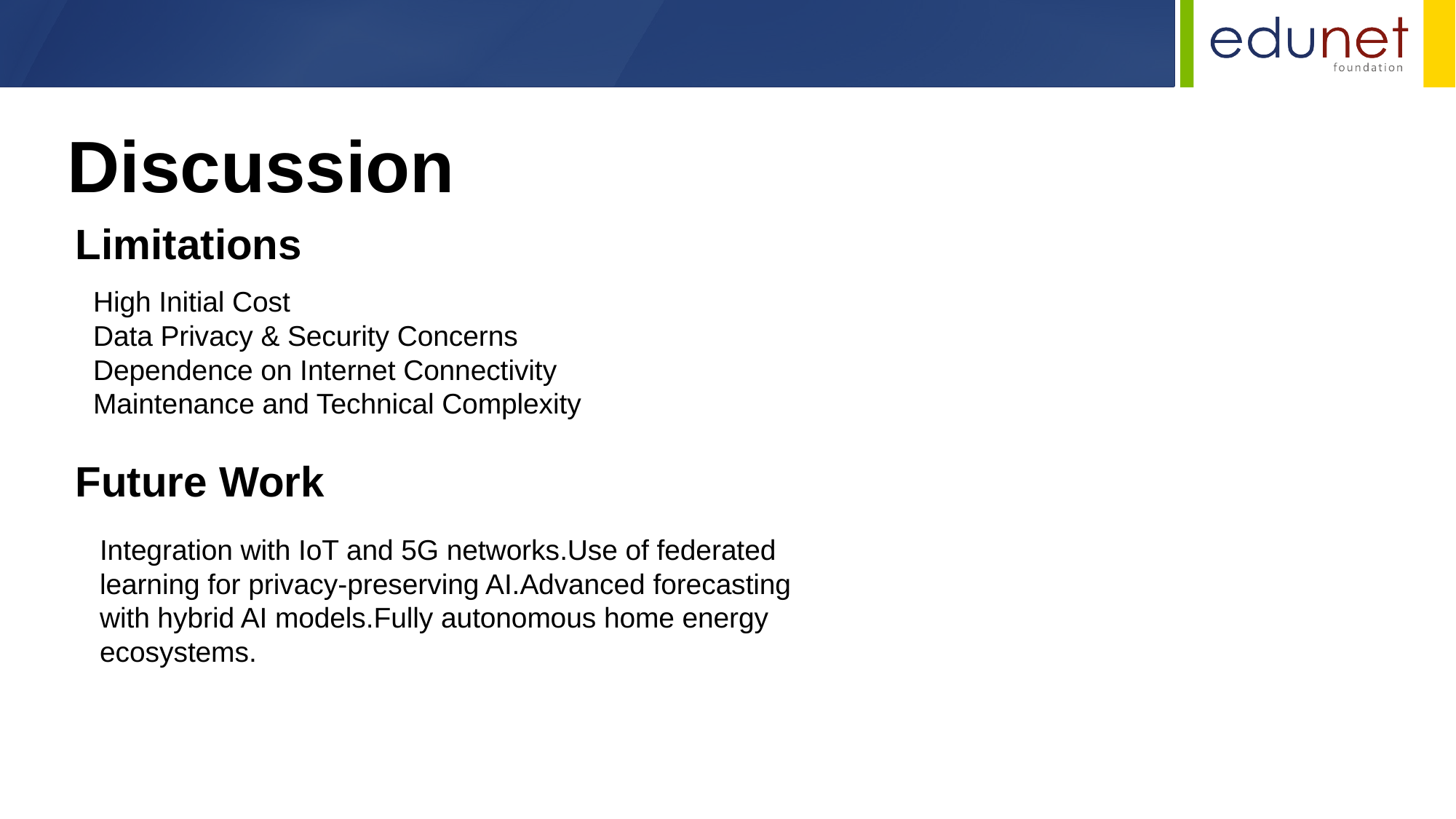

Discussion
Limitations
High Initial Cost
Data Privacy & Security Concerns
Dependence on Internet Connectivity
Maintenance and Technical Complexity
Future Work
Integration with IoT and 5G networks.Use of federated learning for privacy-preserving AI.Advanced forecasting with hybrid AI models.Fully autonomous home energy ecosystems.